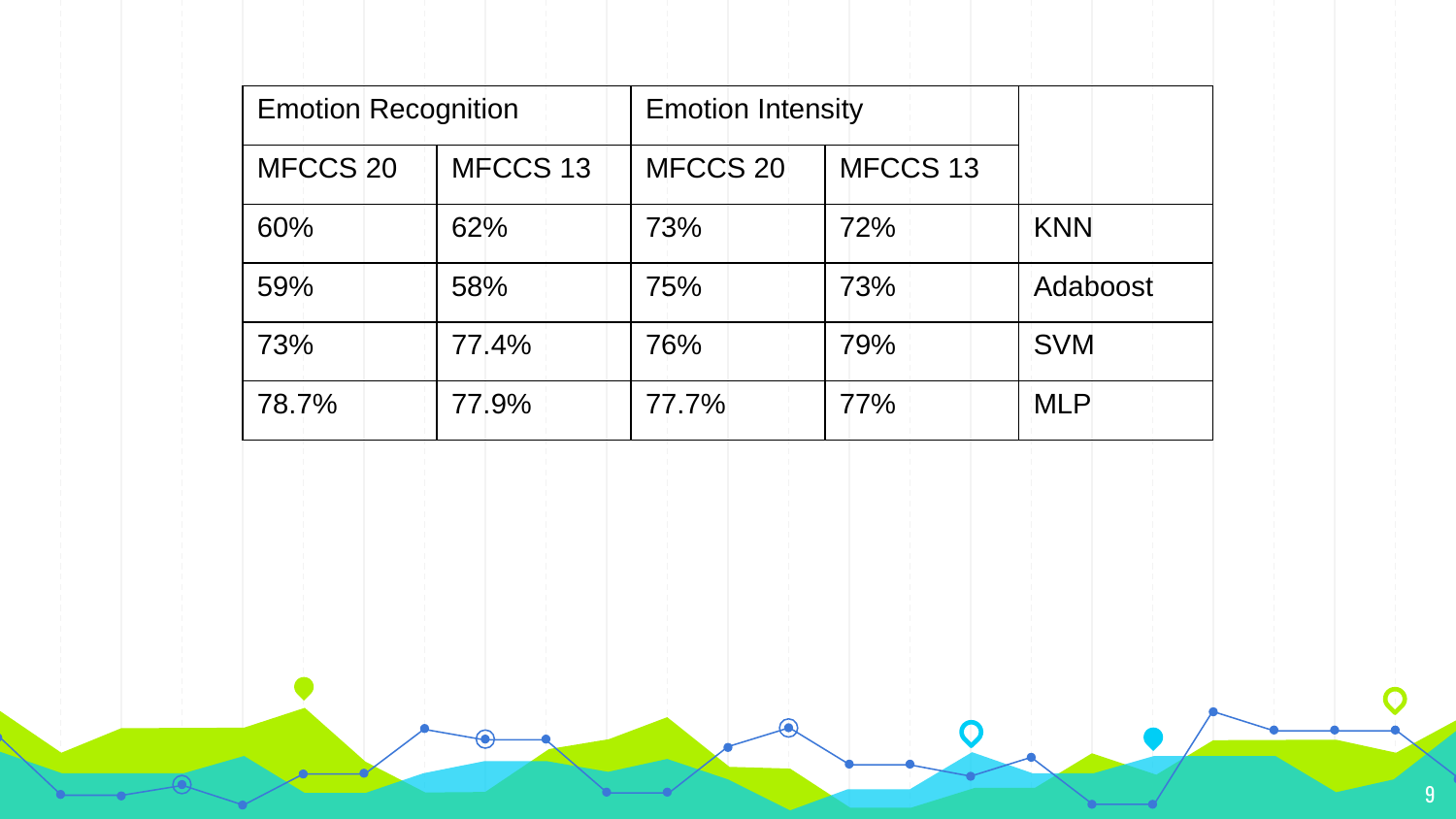

| Emotion Recognition |  | Emotion Intensity |  |  |
| --- | --- | --- | --- | --- |
| 20 MFCCS | 13 MFCCS | 20 MFCCS | 13 MFCCS |  |
| 60% | 62% | 73% | 72% | KNN |
| 59% | 58% | 75% | 73% | Adaboost |
| 73% | 77.4% | 76% | 79% | SVM |
| 78.7% | 77.9% | 77.7% | 77% | MLP |
9